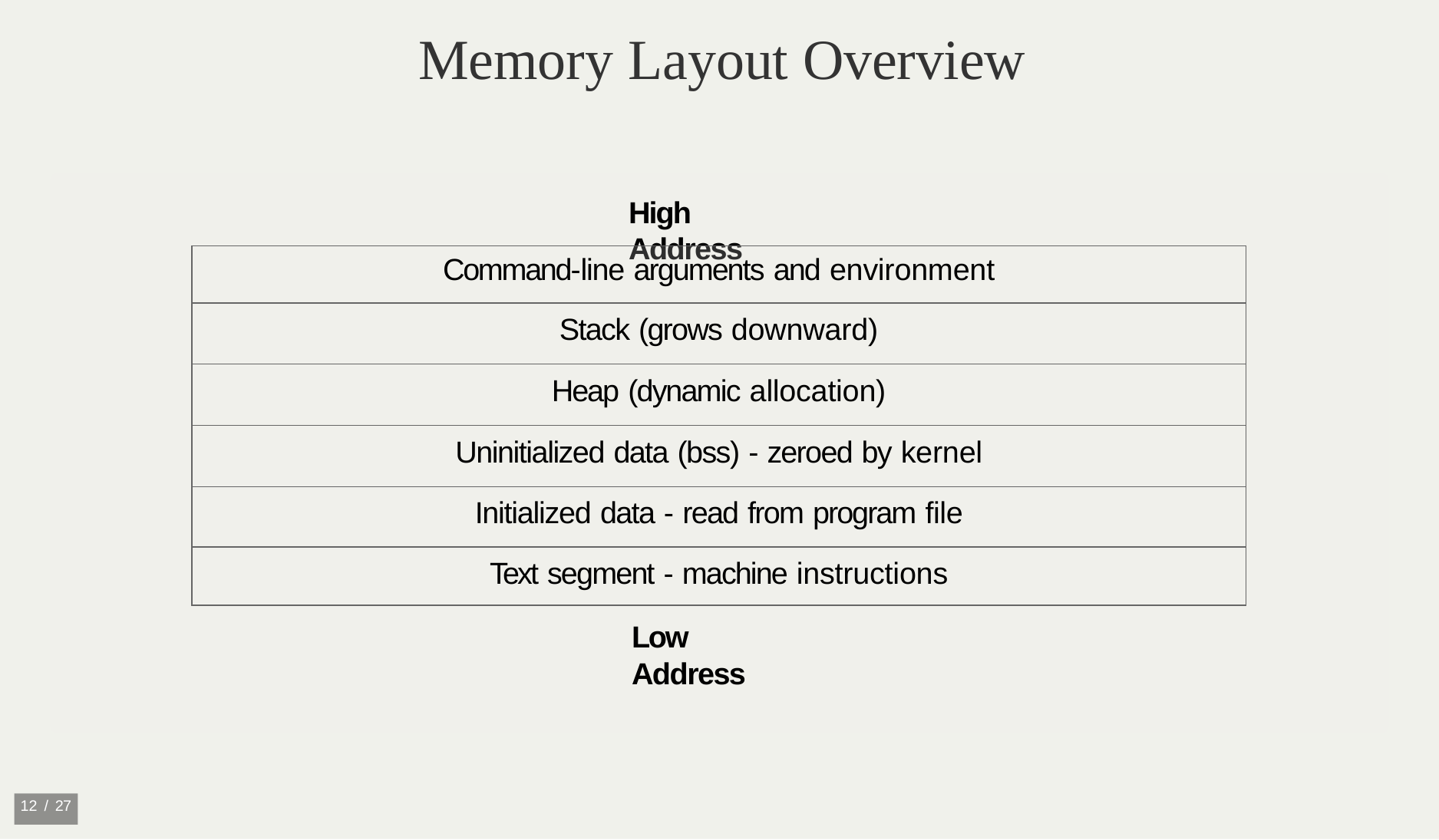

# Memory Layout Overview

High Address

| Command-line arguments and environment |
| --- |
| Stack (grows downward) |
| Heap (dynamic allocation) |
| Uninitialized data (bss) - zeroed by kernel |
| Initialized data - read from program file |
| Text segment - machine instructions |
Low Address

12 / 27